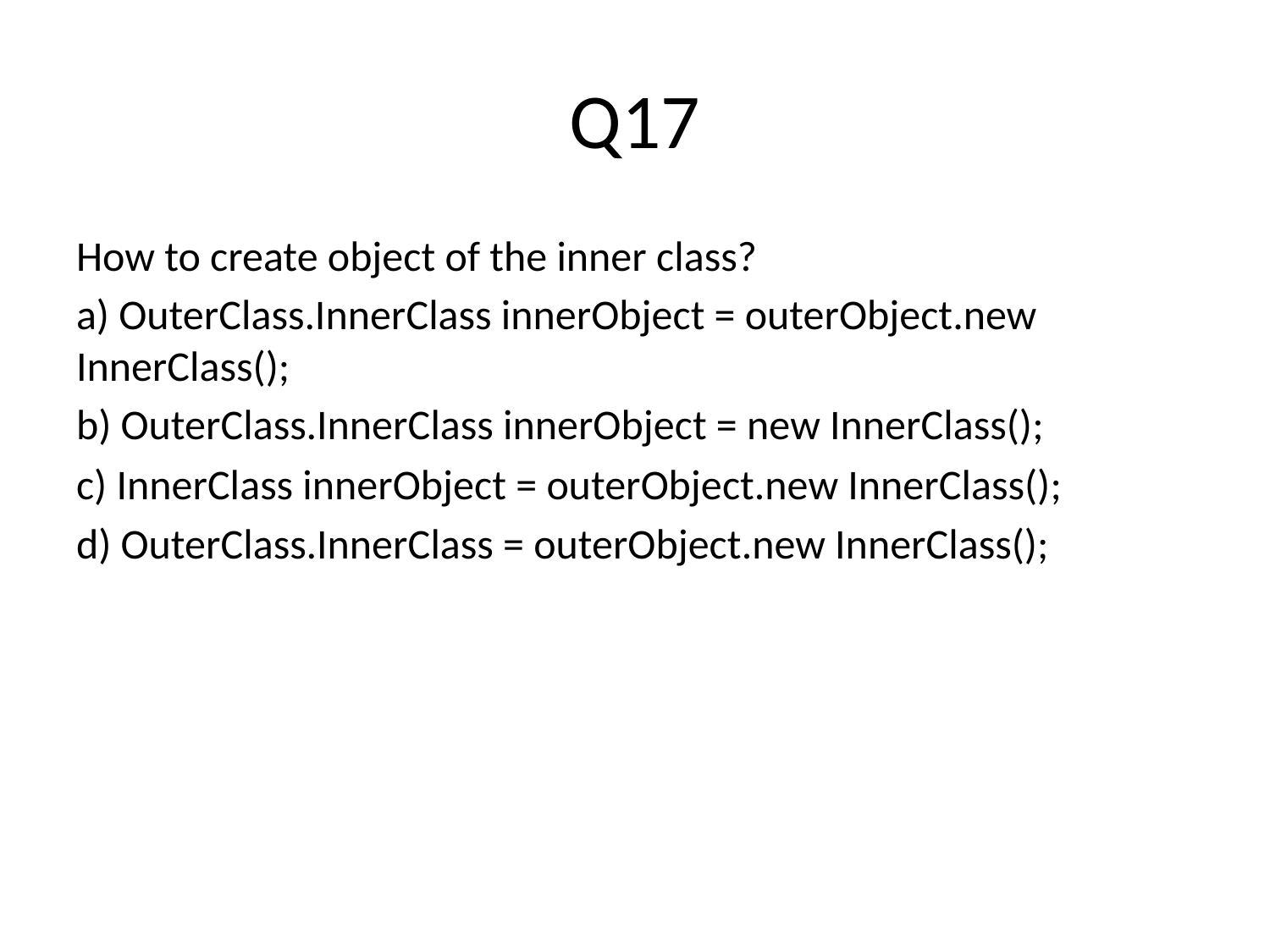

# Q17
How to create object of the inner class?
a) OuterClass.InnerClass innerObject = outerObject.new InnerClass();
b) OuterClass.InnerClass innerObject = new InnerClass();
c) InnerClass innerObject = outerObject.new InnerClass();
d) OuterClass.InnerClass = outerObject.new InnerClass();